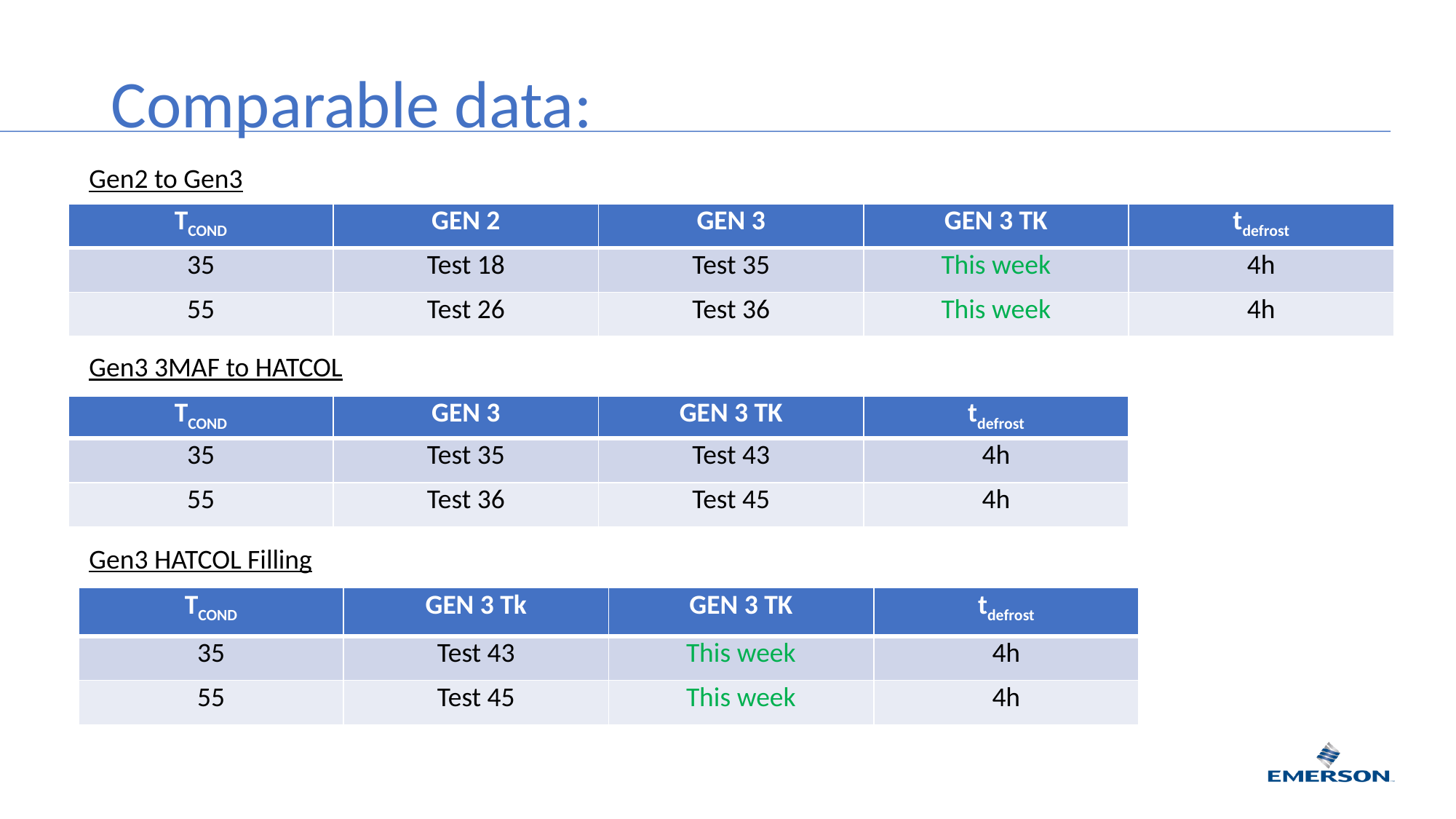

# Comparable data:
Gen2 to Gen3
| TCOND | GEN 2 | GEN 3 | GEN 3 TK | tdefrost |
| --- | --- | --- | --- | --- |
| 35 | Test 18 | Test 35 | This week | 4h |
| 55 | Test 26 | Test 36 | This week | 4h |
Gen3 3MAF to HATCOL
| TCOND | GEN 3 | GEN 3 TK | tdefrost |
| --- | --- | --- | --- |
| 35 | Test 35 | Test 43 | 4h |
| 55 | Test 36 | Test 45 | 4h |
Gen3 HATCOL Filling
| TCOND | GEN 3 Tk | GEN 3 TK | tdefrost |
| --- | --- | --- | --- |
| 35 | Test 43 | This week | 4h |
| 55 | Test 45 | This week | 4h |